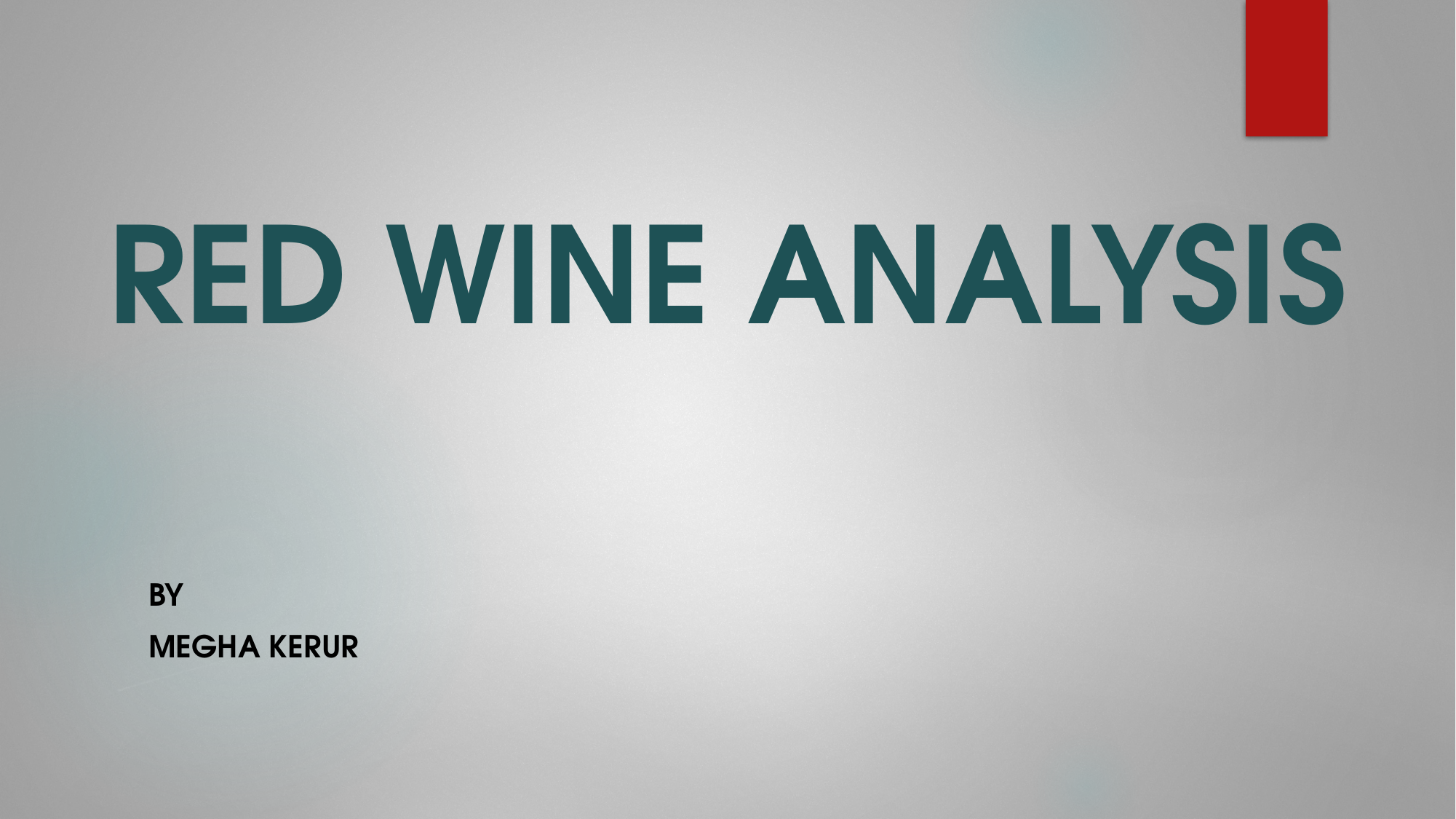

# RED WINE ANALYSIS
BY
MEGHA KERUR